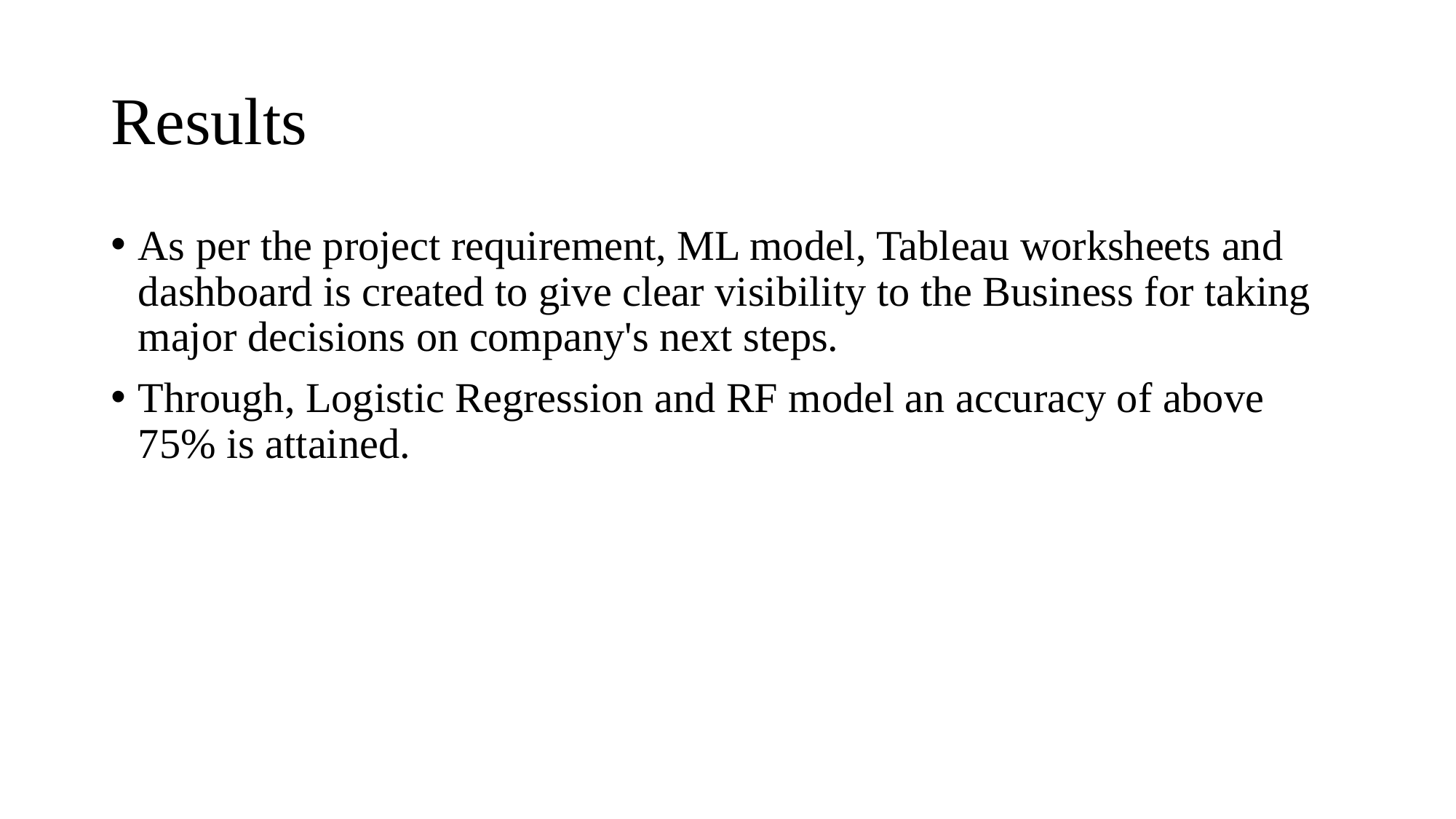

# Results
As per the project requirement, ML model, Tableau worksheets and dashboard is created to give clear visibility to the Business for taking major decisions on company's next steps.
Through, Logistic Regression and RF model an accuracy of above 75% is attained.